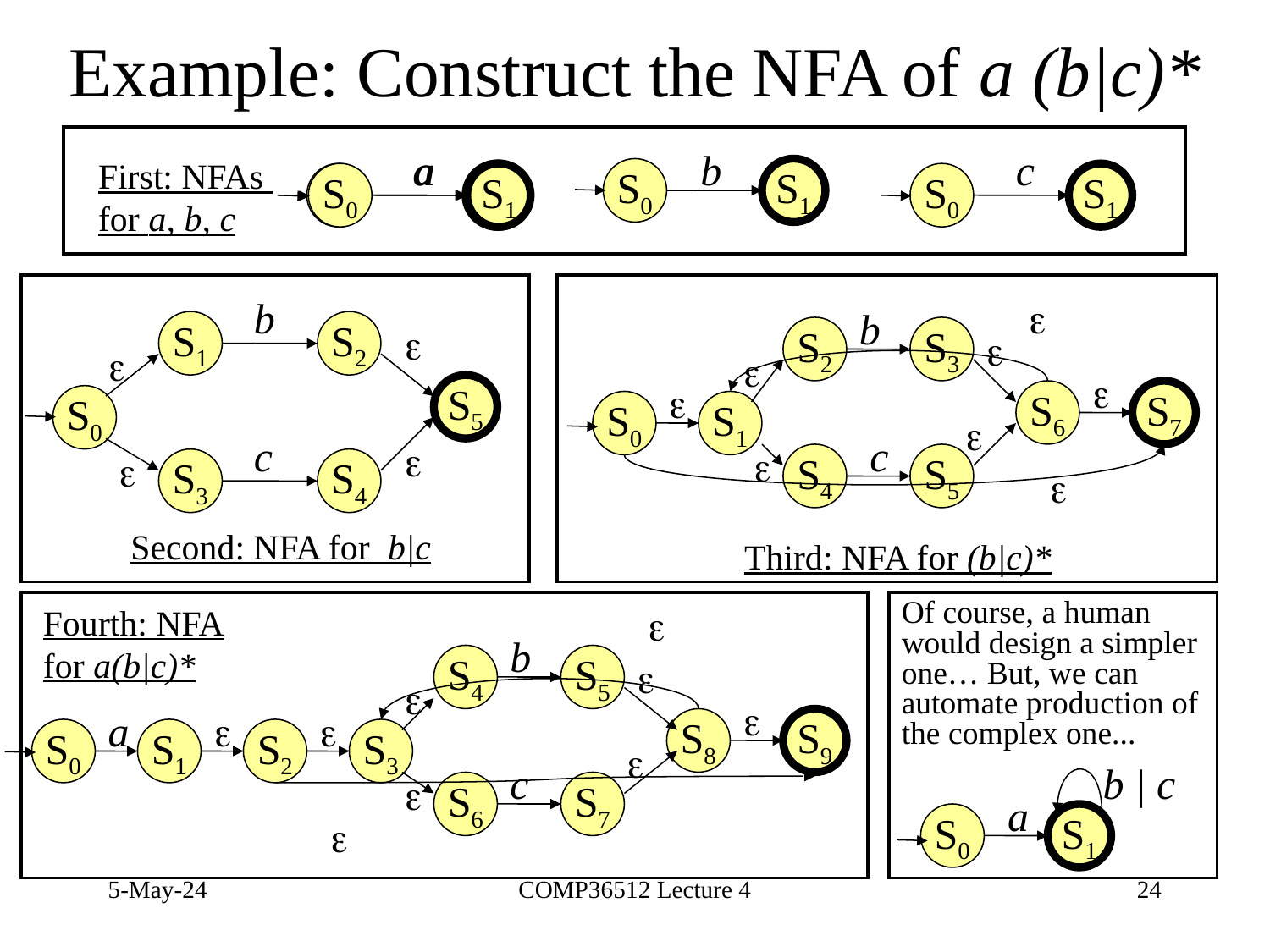

# Example: Construct the NFA of a (b|c)*

a
S0
S1

a
S0
S1

b
S0
S1

c
S0
S1

First: NFAs
for a, b, c

b
S1
S2
ε
ε

S5
S0

c
ε

ε
S3
S4

ε
b
S2
S3
ε
ε

ε
ε
S6
S7
S0
S1
ε

c

ε

S4
S5
ε

Third: NFA for (b|c)*

Second: NFA for  b|c

ε
Of course, a human
would design a simpler one… But, we can automate production of the complex one...

Fourth: NFA
for a(b|c)*
b
S4
S5
ε
ε

ε
a
ε
ε

S8
S9
S0
S1
S2
S3
ε

c

ε

S6
S7
ε

b | c

a
S0
S1

5-May-24
COMP36512 Lecture 4
24